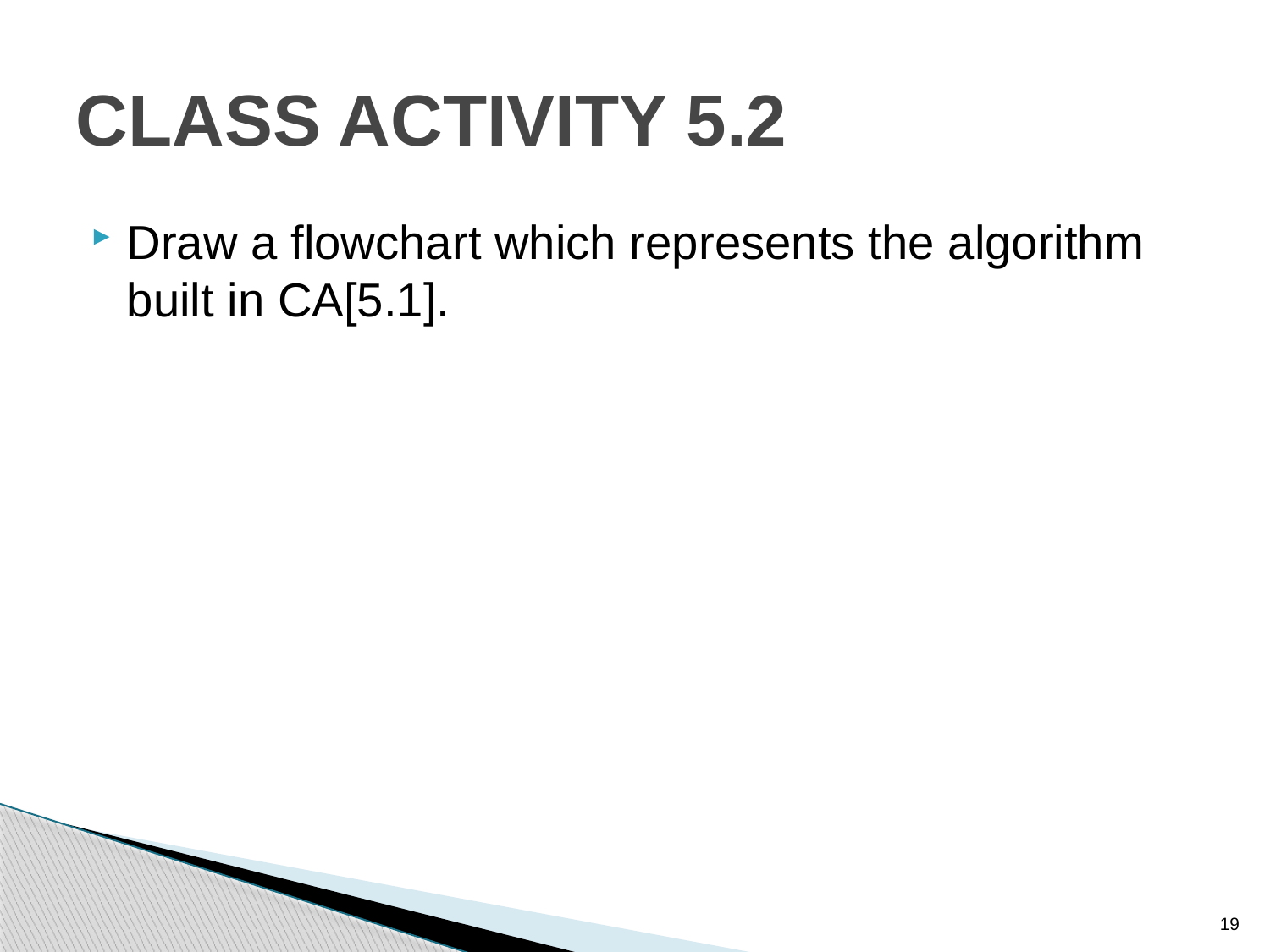

# CLASS ACTIVITY 5.2
Draw a flowchart which represents the algorithm built in CA[5.1].
19